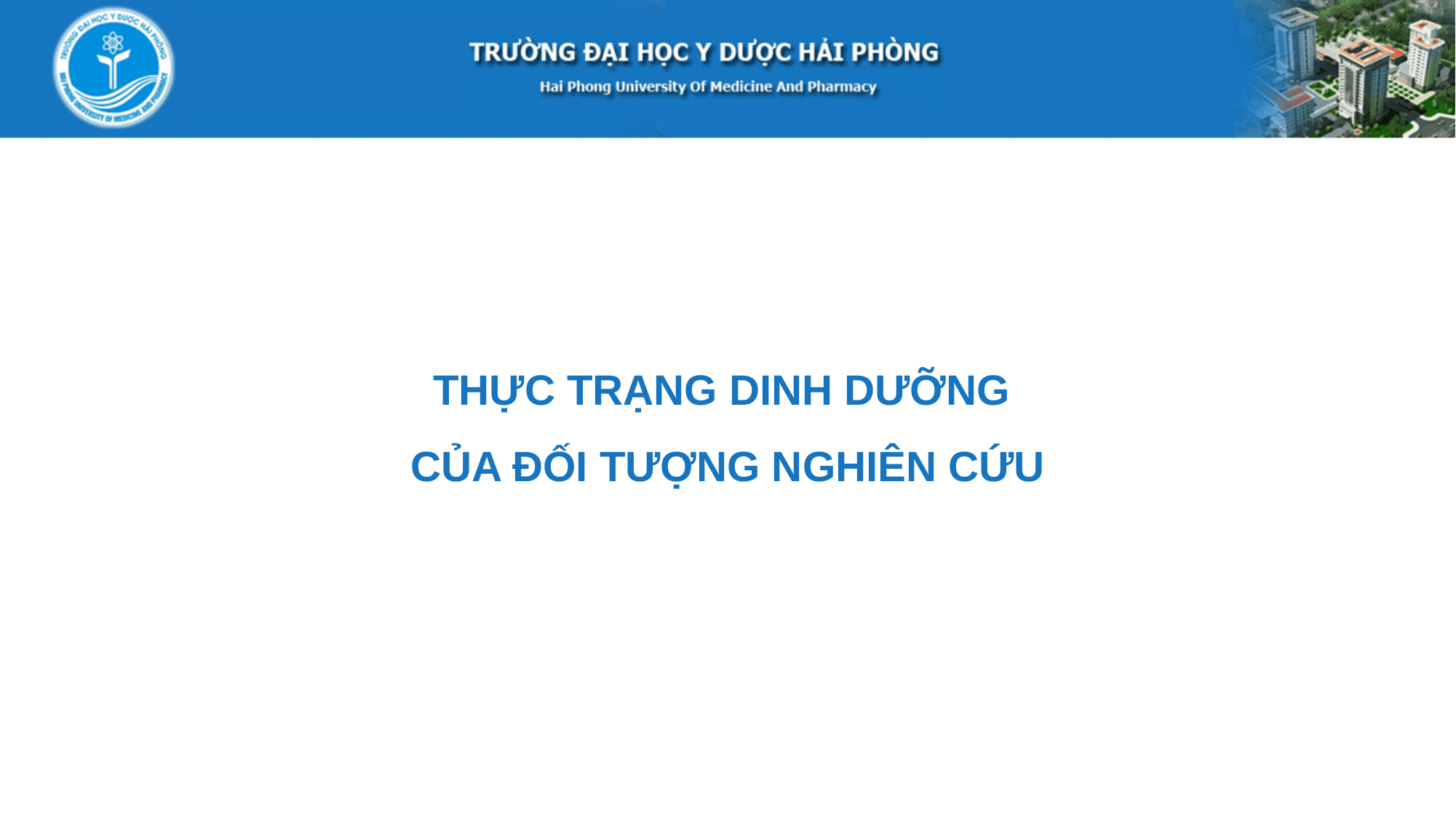

THỰC TRẠNG DINH DƯỠNG
CỦA ĐỐI TƯỢNG NGHIÊN CỨU